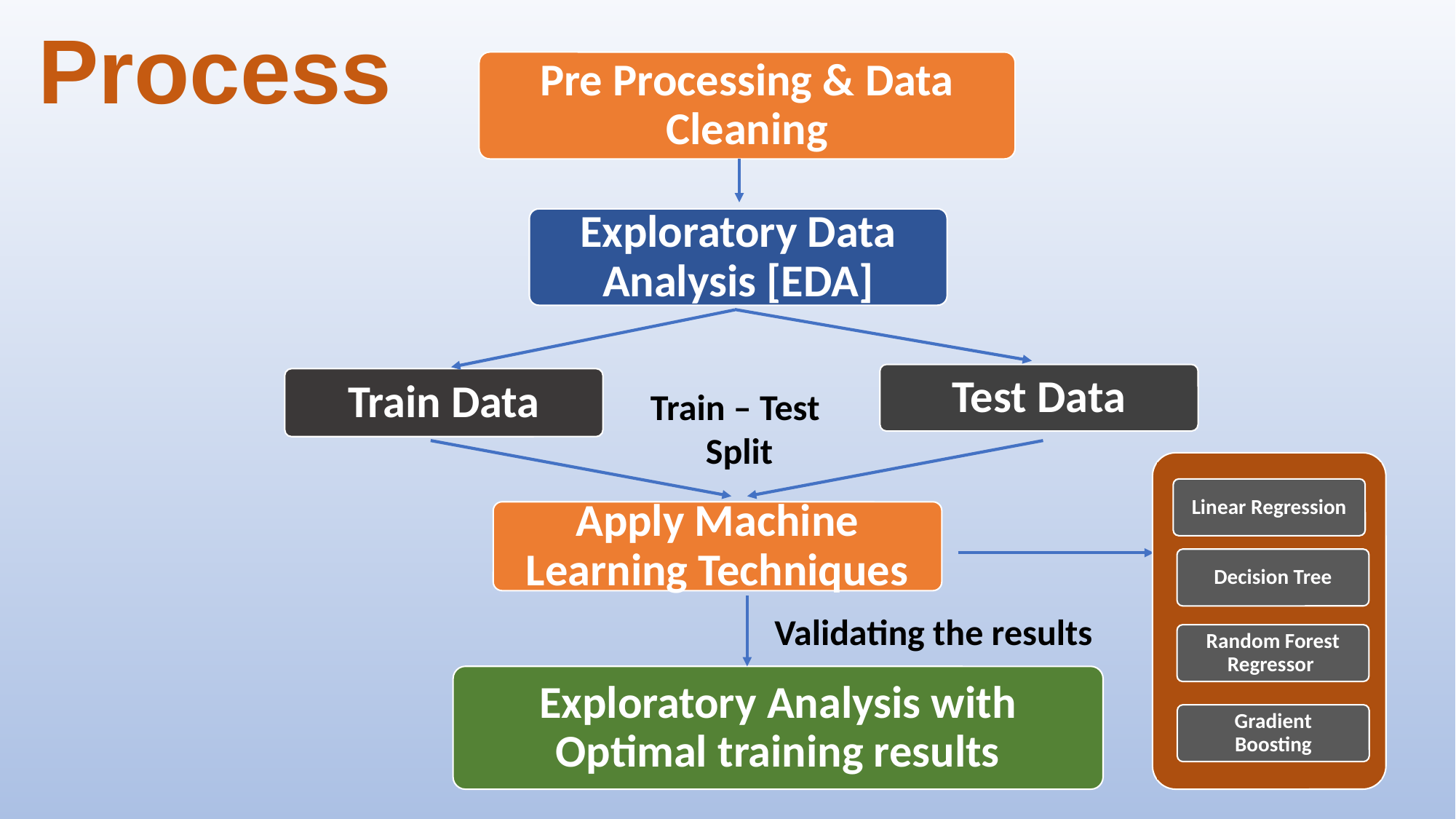

# Process

Pre Processing & Data Cleaning

Exploratory Data Analysis [EDA]

Test Data

Train Data
Train – Test
Split

Linear Regression

Apply Machine Learning Techniques

Decision Tree
Validating the results

Random Forest Regressor

Exploratory Analysis with Optimal training results

Gradient Boosting